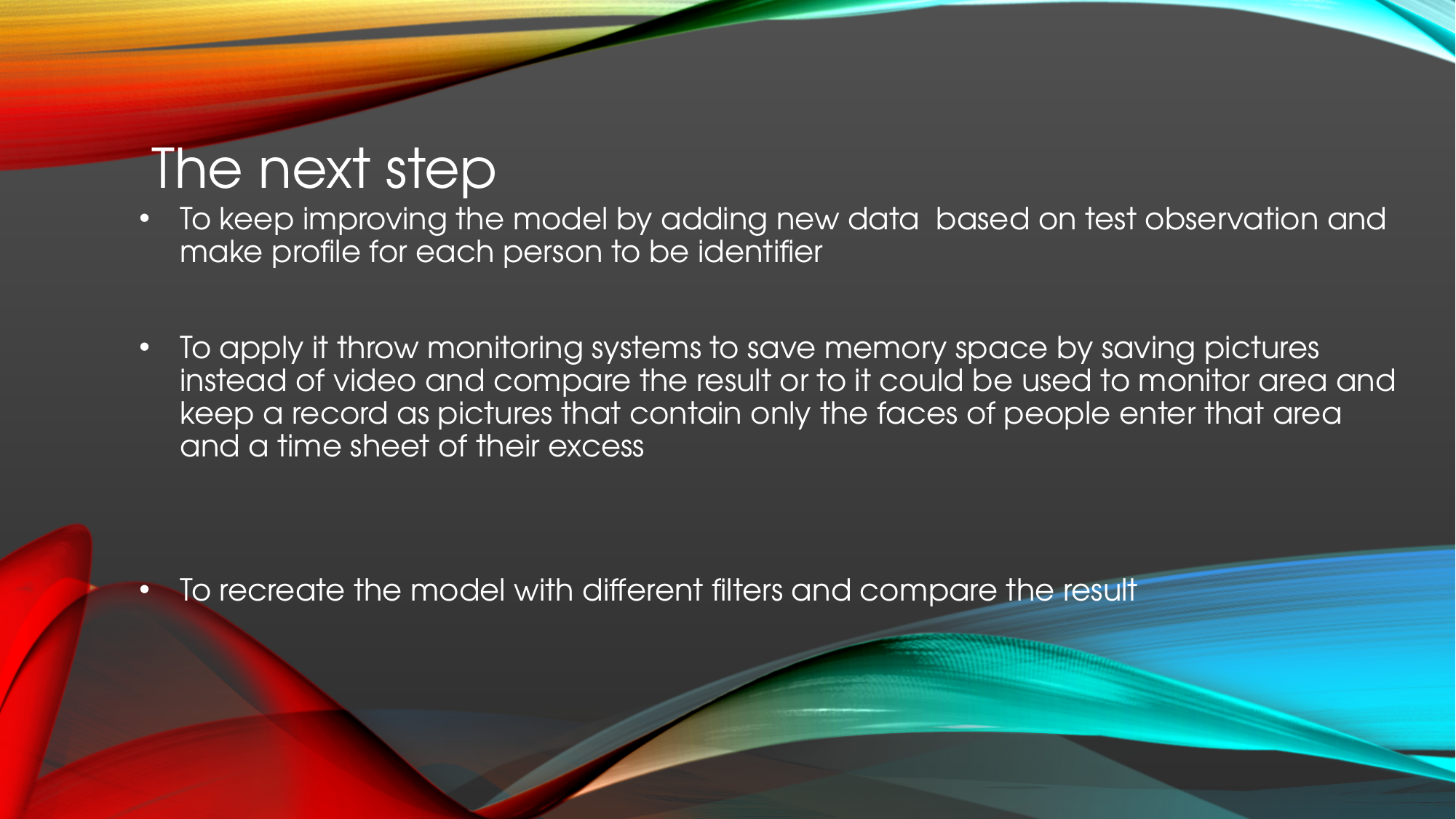

The next step
To keep improving the model by adding new data  based on test observation and make profile for each person to be identifier

To apply it throw monitoring systems to save memory space by saving pictures instead of video and compare the result or to it could be used to monitor area and keep a record as pictures that contain only the faces of people enter that area and a time sheet of their excess

To recreate the model with different filters and compare the result